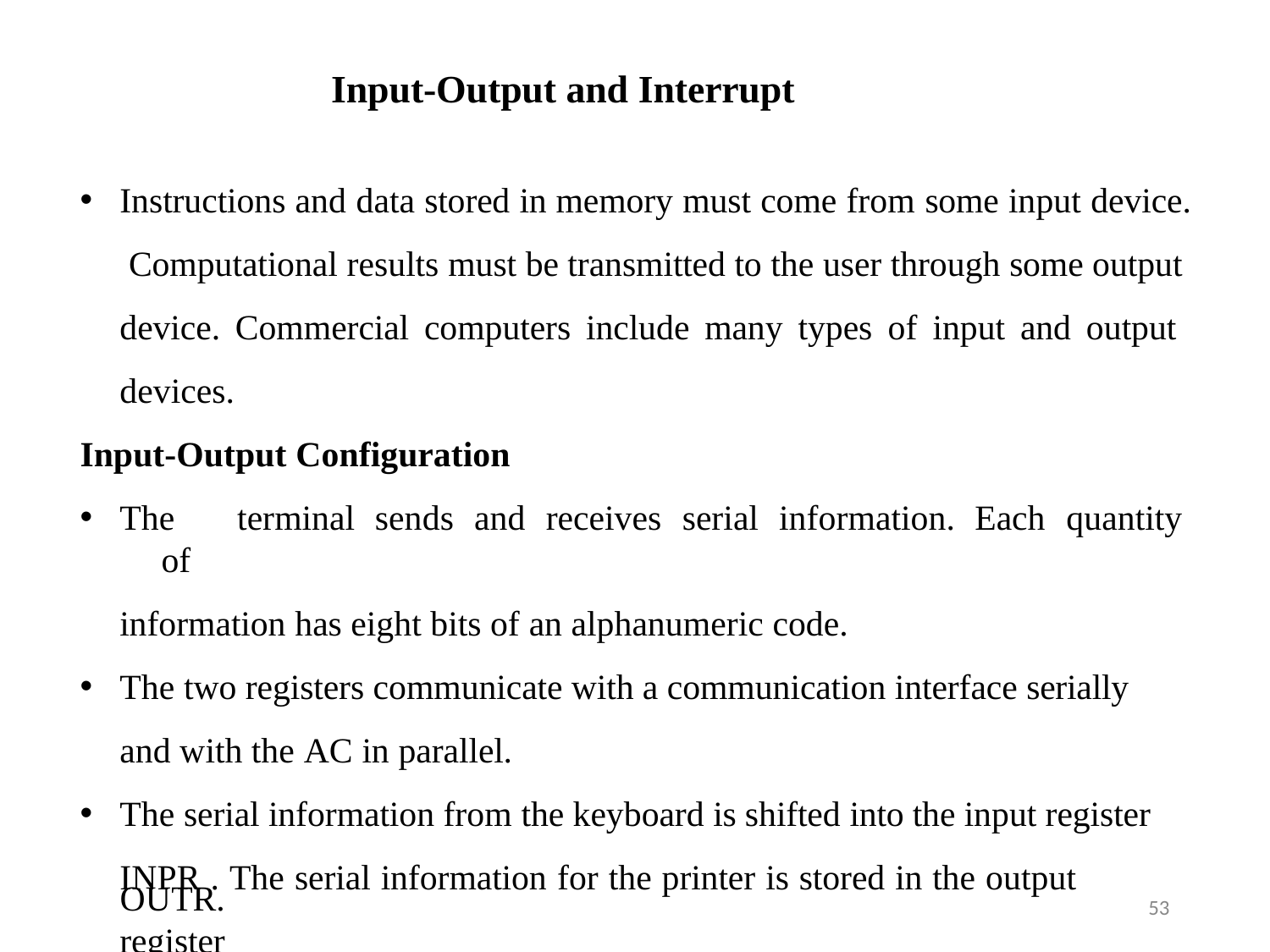

# Input-Output and Interrupt
Instructions and data stored in memory must come from some input device.  Computational results must be transmitted to the user through some output  device. Commercial computers include many types of input and output  devices.
Input-Output Configuration
The	terminal	sends	and	receives	serial	information.	Each	quantity	of
information has eight bits of an alphanumeric code.
The two registers communicate with a communication interface serially  and with the AC in parallel.
The serial information from the keyboard is shifted into the input register  INPR . The serial information for the printer is stored in the output register
OUTR.
53